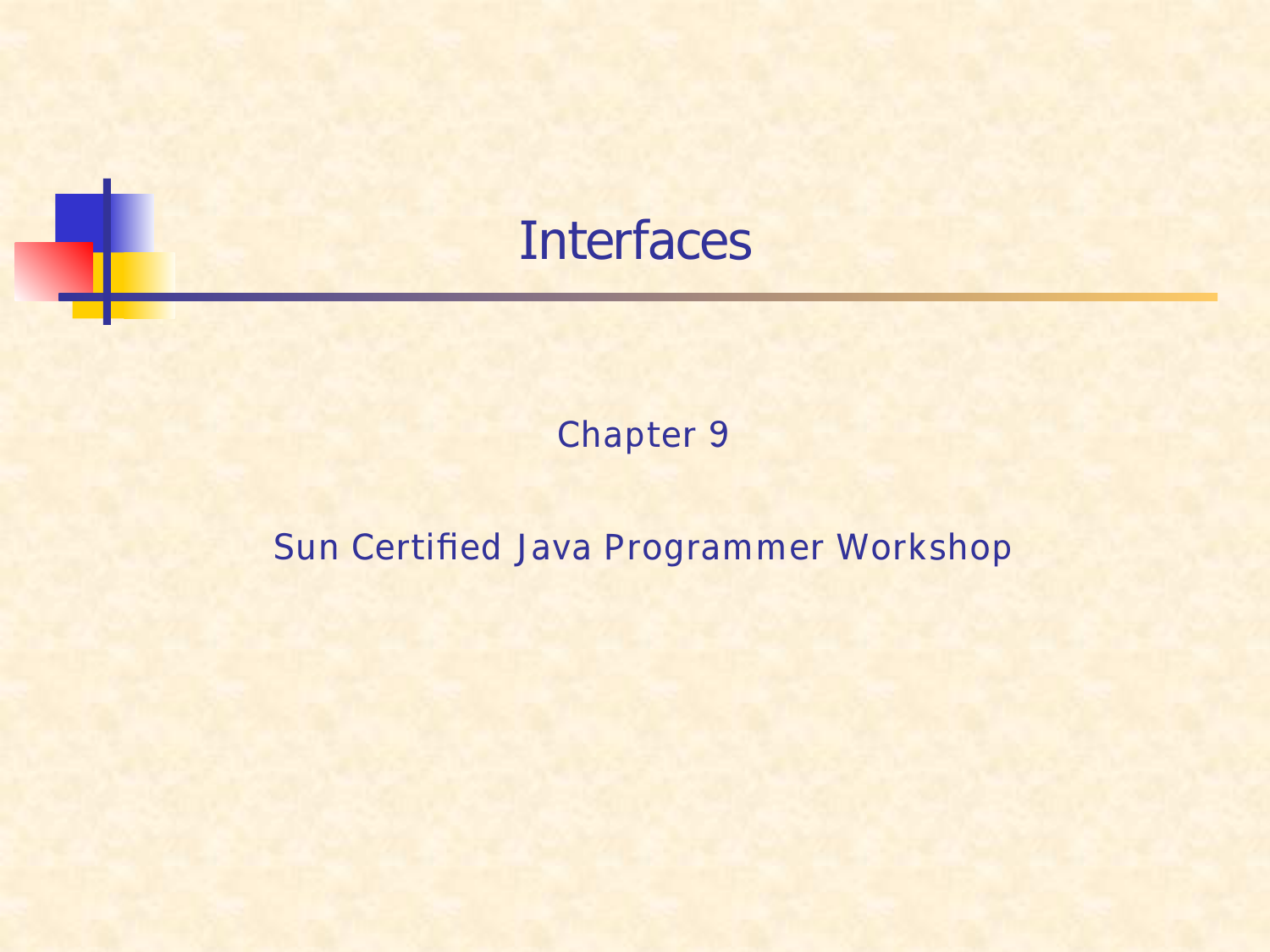

# Interfaces
Chapter 9

Sun Certified Java Programmer Workshop